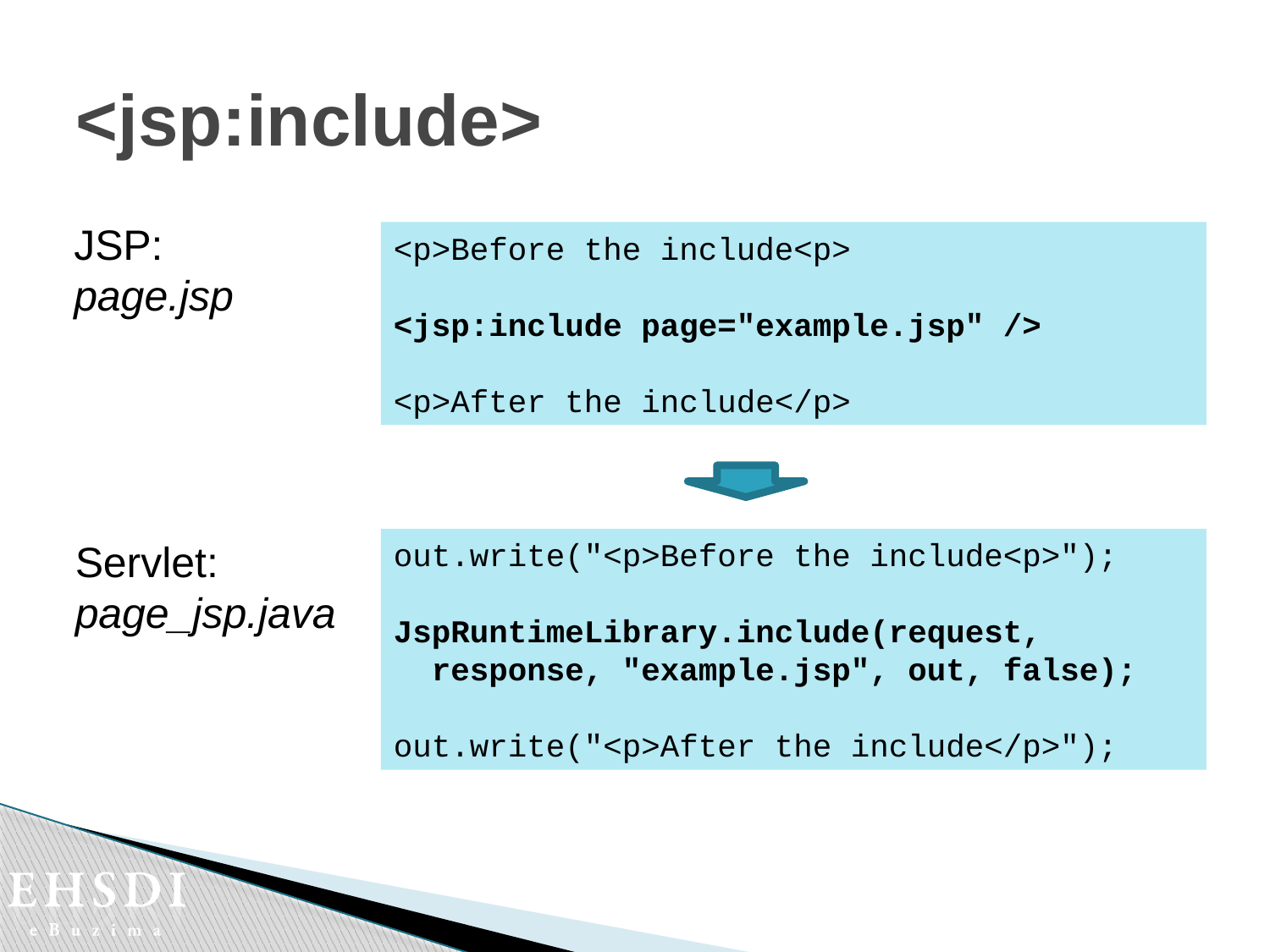

# <jsp:include>
JSP:
page.jsp
<p>Before the include<p>

<jsp:include page="example.jsp" />

<p>After the include</p>

Servlet:
page_jsp.java
out.write("<p>Before the include<p>");

JspRuntimeLibrary.include(request,
  response, "example.jsp", out, false);

out.write("<p>After the include</p>");